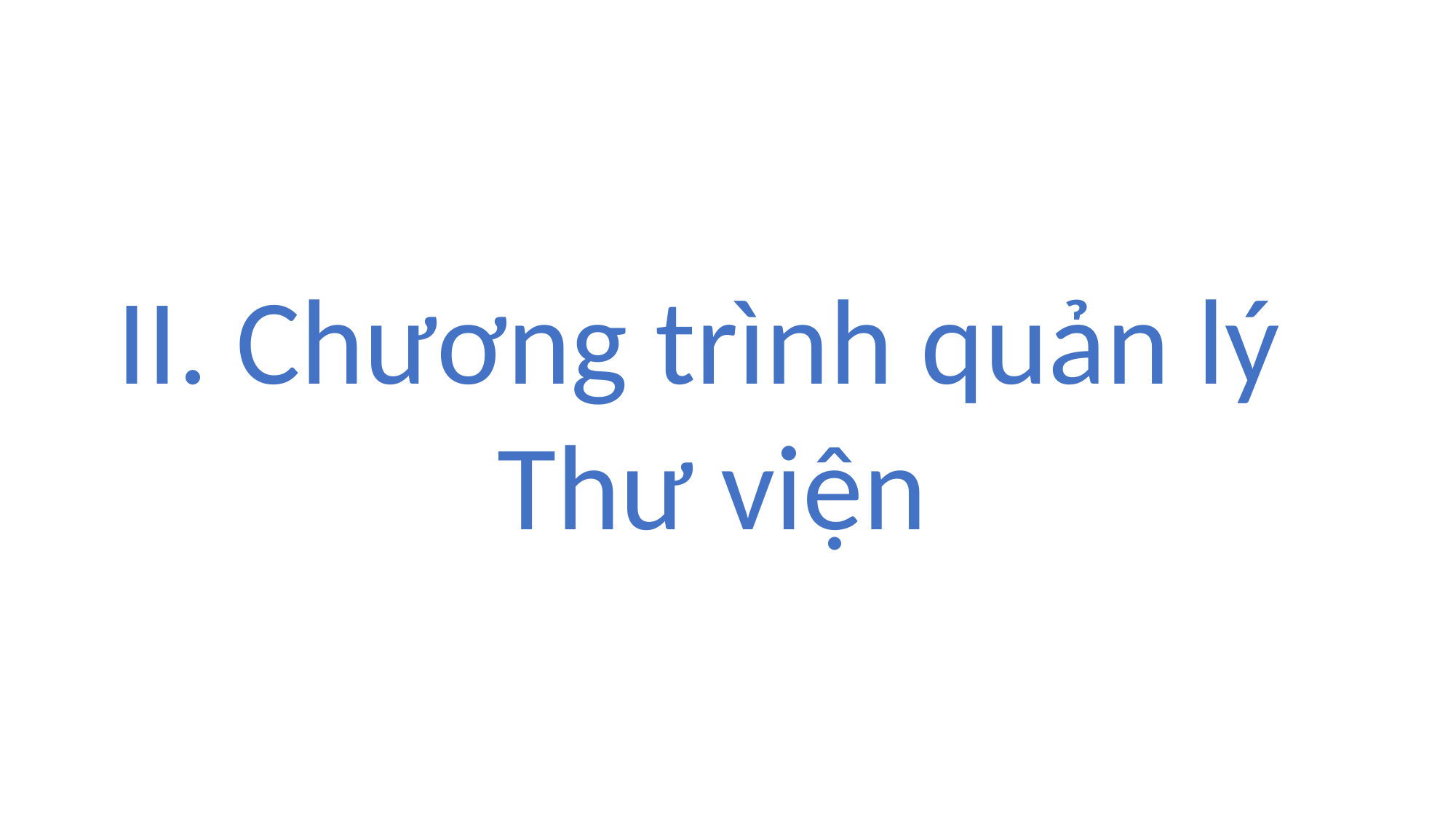

II. Chương trình quản lý
Thư viện